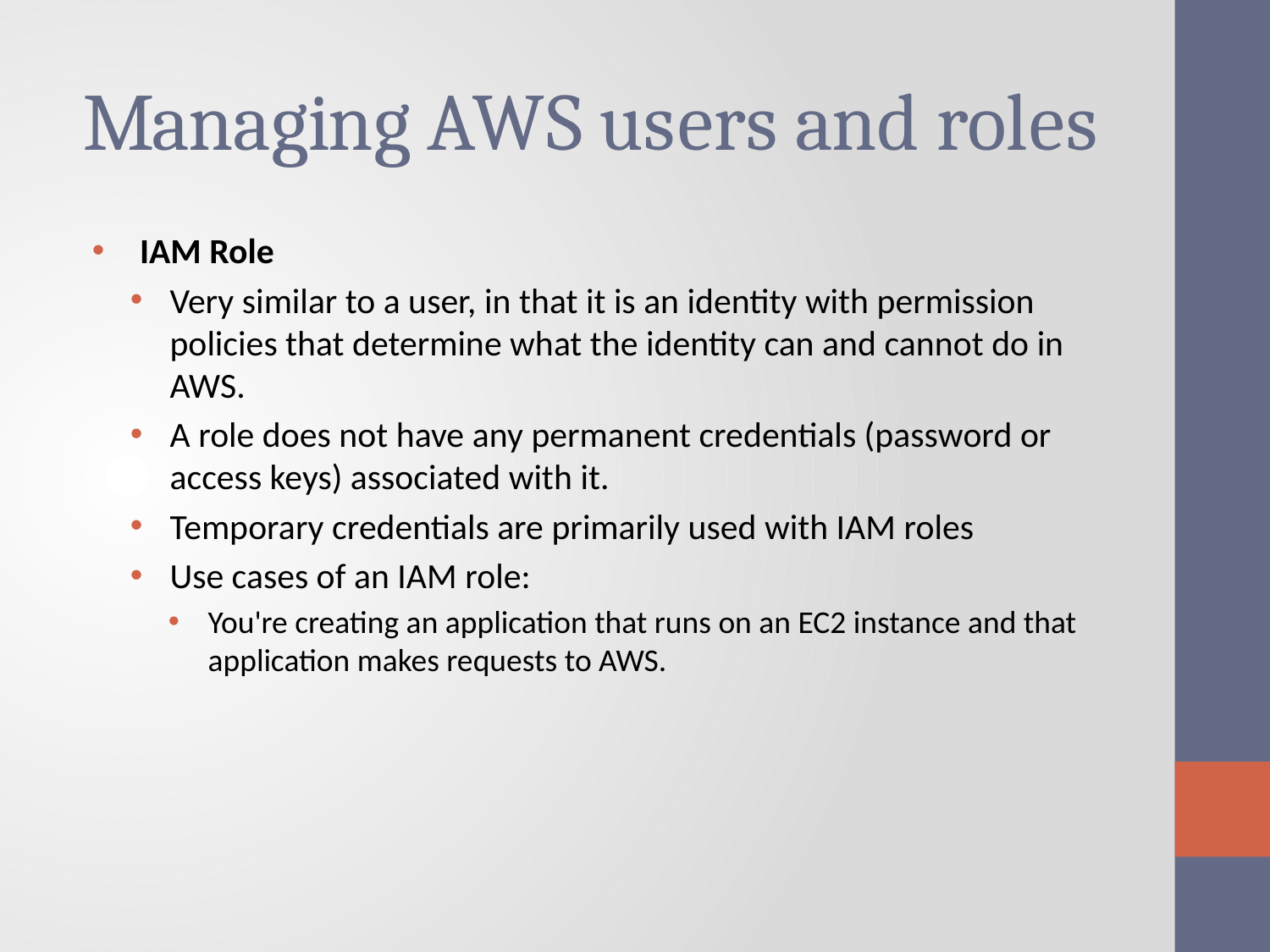

# Managing AWS users and roles
IAM Role
Very similar to a user, in that it is an identity with permission policies that determine what the identity can and cannot do in AWS.
A role does not have any permanent credentials (password or access keys) associated with it.
Temporary credentials are primarily used with IAM roles
Use cases of an IAM role:
You're creating an application that runs on an EC2 instance and that application makes requests to AWS.